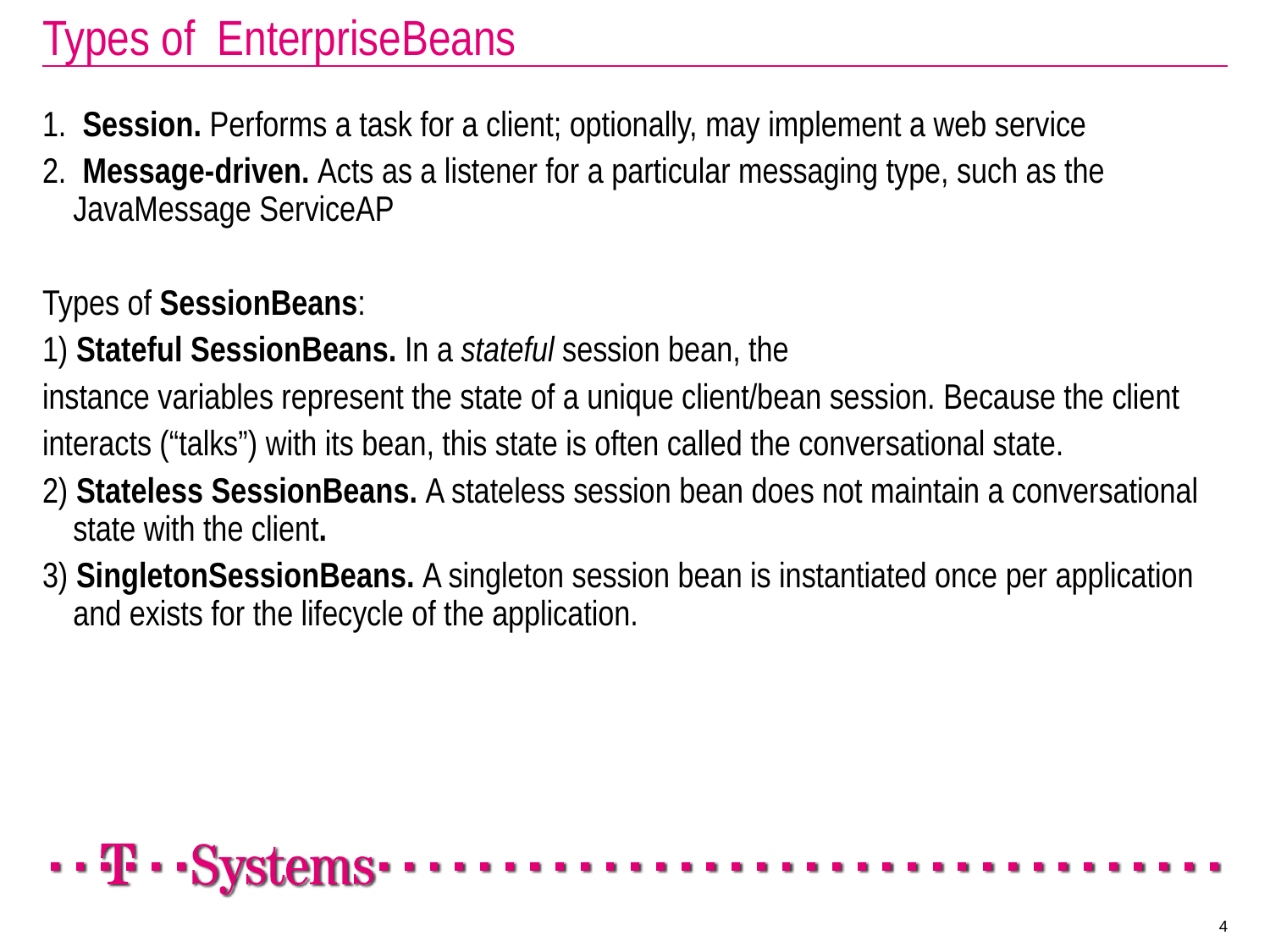

# Types of  EnterpriseBeans
1.  Session. Performs a task for a client; optionally, may implement a web service
2.  Message-driven. Acts as a listener for a particular messaging type, such as the JavaMessage ServiceAP

Types of SessionBeans:
1) Stateful SessionBeans. In a stateful session bean, the
instance variables represent the state of a unique client/bean session. Because the client
interacts (“talks”) with its bean, this state is often called the conversational state.
2) Stateless SessionBeans. A stateless session bean does not maintain a conversational state with the client.
3) SingletonSessionBeans. A singleton session bean is instantiated once per application and exists for the lifecycle of the application.
4